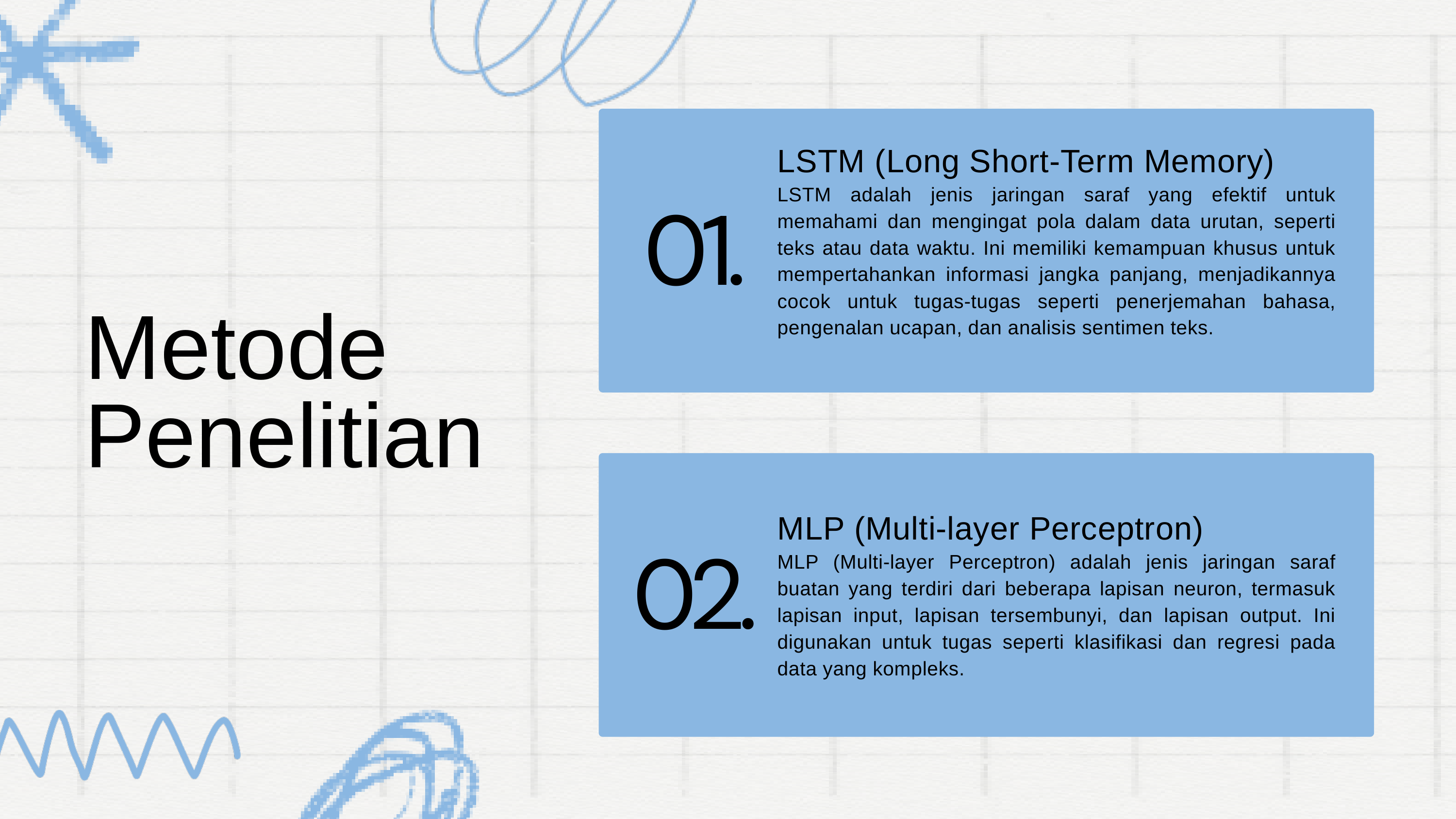

LSTM (Long Short-Term Memory)
LSTM adalah jenis jaringan saraf yang efektif untuk memahami dan mengingat pola dalam data urutan, seperti teks atau data waktu. Ini memiliki kemampuan khusus untuk mempertahankan informasi jangka panjang, menjadikannya cocok untuk tugas-tugas seperti penerjemahan bahasa, pengenalan ucapan, dan analisis sentimen teks.
01.
Metode Penelitian

MLP (Multi-layer Perceptron)
MLP (Multi-layer Perceptron) adalah jenis jaringan saraf buatan yang terdiri dari beberapa lapisan neuron, termasuk lapisan input, lapisan tersembunyi, dan lapisan output. Ini digunakan untuk tugas seperti klasifikasi dan regresi pada data yang kompleks.
02.